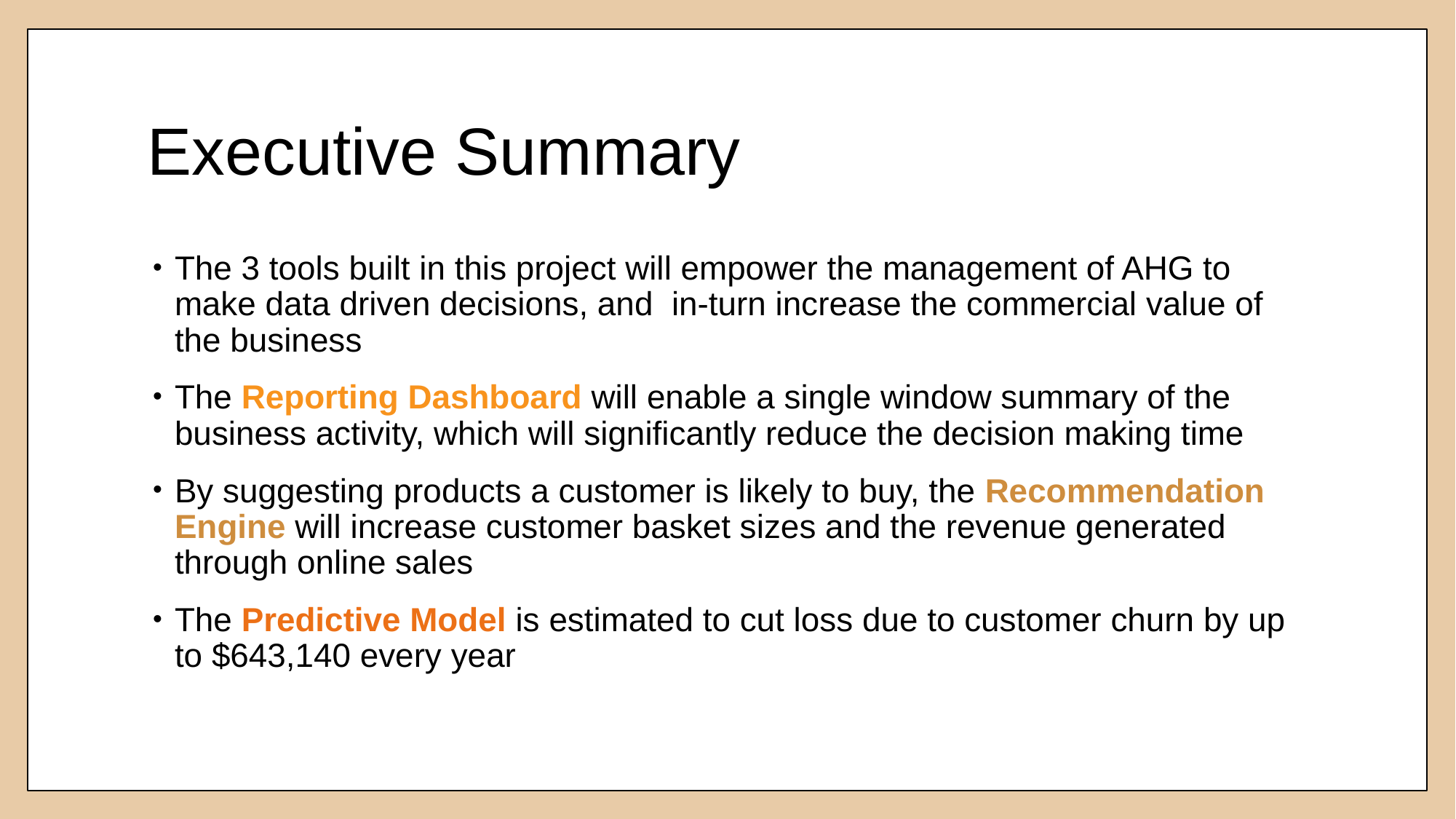

# Executive Summary
The 3 tools built in this project will empower the management of AHG to make data driven decisions, and  in-turn increase the commercial value of the business
The Reporting Dashboard will enable a single window summary of the business activity, which will significantly reduce the decision making time
By suggesting products a customer is likely to buy, the Recommendation Engine will increase customer basket sizes and the revenue generated through online sales
The Predictive Model is estimated to cut loss due to customer churn by up to $643,140 every year